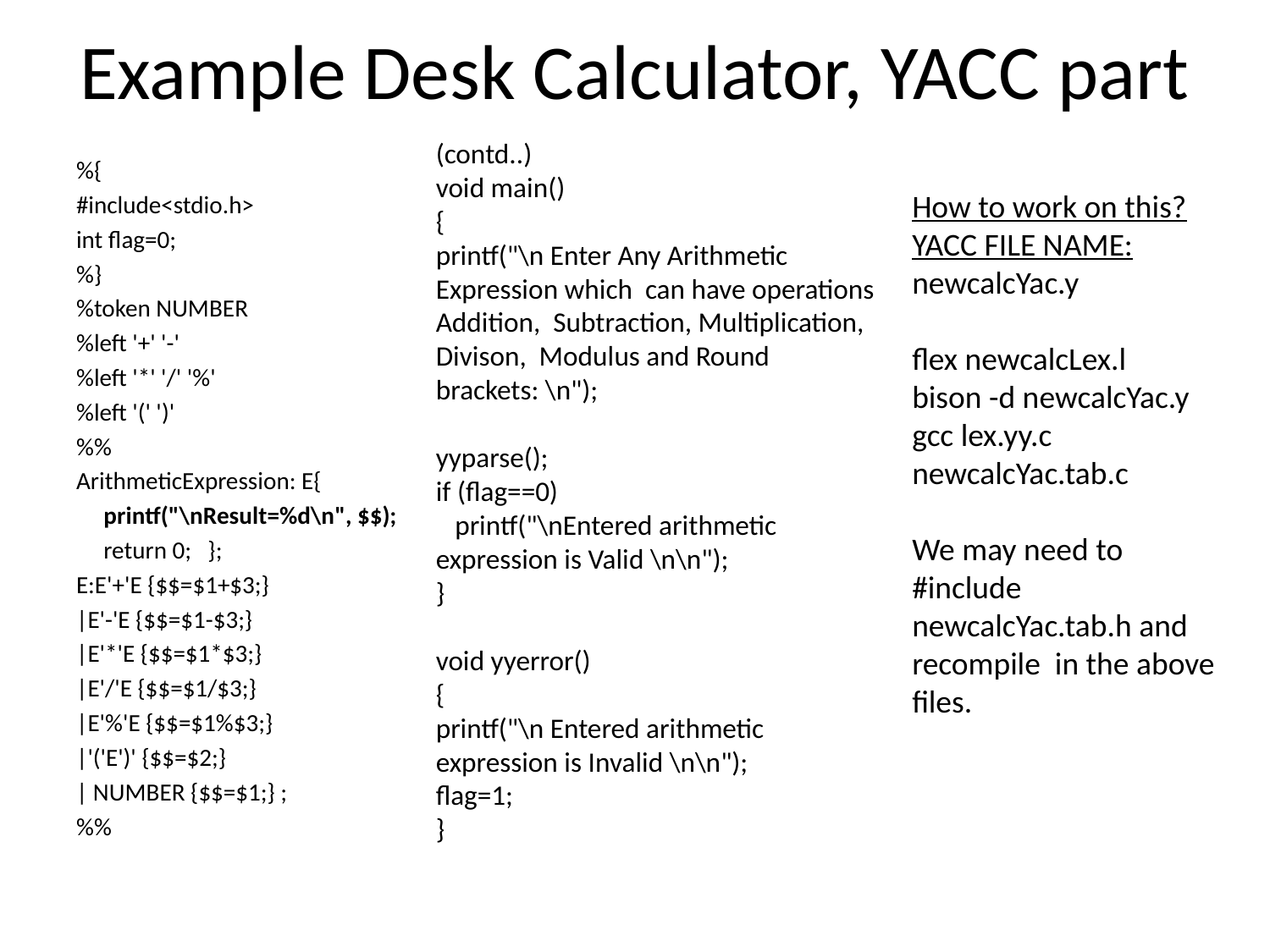

# Example Desk Calculator, YACC part
(contd..)
void main()
{
printf("\n Enter Any Arithmetic Expression which  can have operations Addition,  Subtraction, Multiplication, Divison,  Modulus and Round brackets: \n");

yyparse();
if (flag==0)
   printf("\nEntered arithmetic expression is Valid \n\n");
}

void yyerror()
{
printf("\n Entered arithmetic expression is Invalid \n\n");
flag=1;
}

%{
#include<stdio.h>
int flag=0;
%}
%token NUMBER
%left '+' '-'
%left '*' '/' '%'
%left '(' ')'
%%
ArithmeticExpression: E{
     printf("\nResult=%d\n", $$);
     return 0;   };
E:E'+'E {$$=$1+$3;}
|E'-'E {$$=$1-$3;}
|E'*'E {$$=$1*$3;}
|E'/'E {$$=$1/$3;}
|E'%'E {$$=$1%$3;}
|'('E')' {$$=$2;}
| NUMBER {$$=$1;} ;
%%
How to work on this?
YACC FILE NAME: newcalcYac.y

flex newcalcLex.l
bison -d newcalcYac.y
gcc lex.yy.c newcalcYac.tab.c

We may need to #include newcalcYac.tab.h and recompile  in the above files.